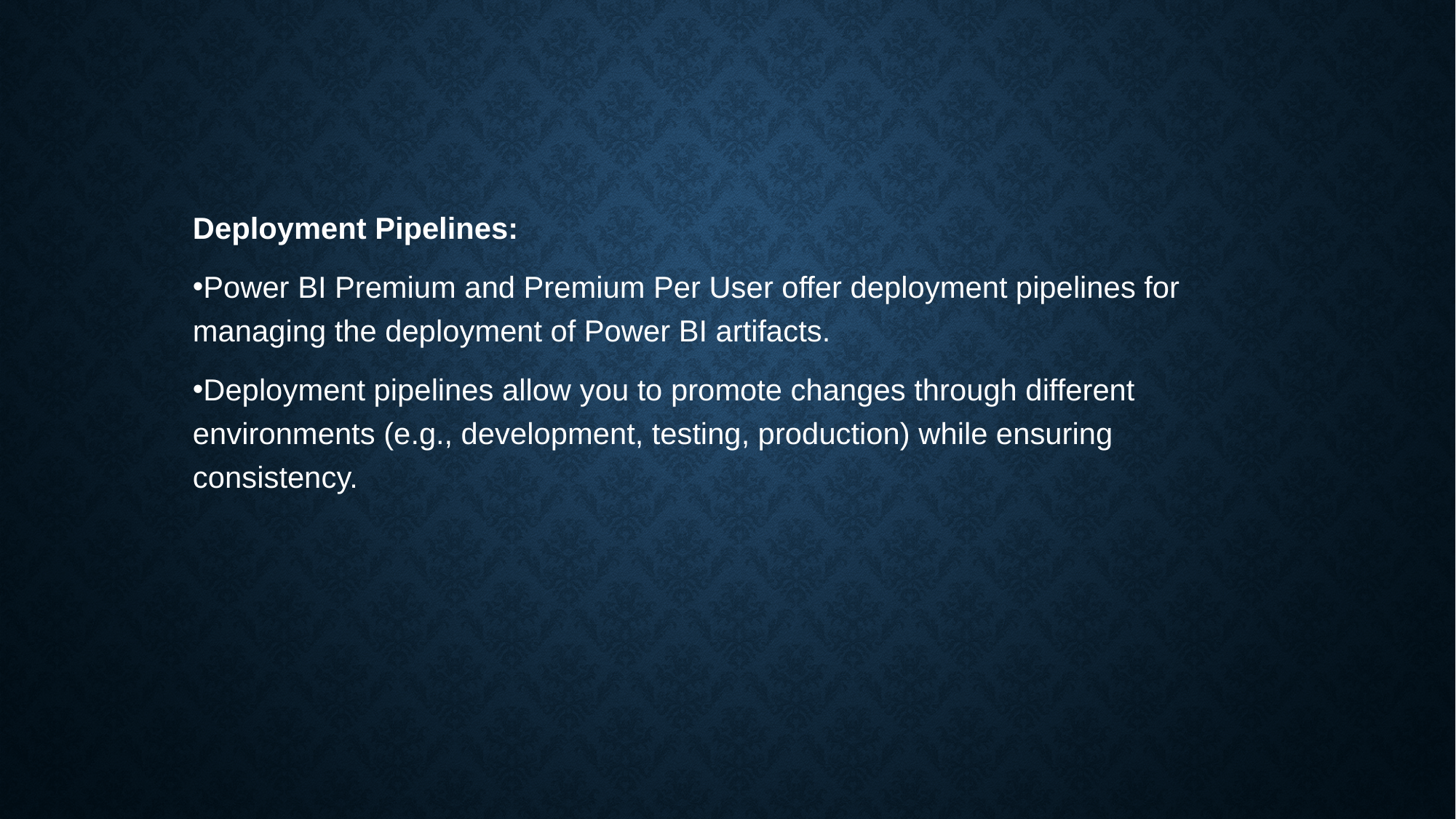

Deployment Pipelines:
Power BI Premium and Premium Per User offer deployment pipelines for managing the deployment of Power BI artifacts.
Deployment pipelines allow you to promote changes through different environments (e.g., development, testing, production) while ensuring consistency.